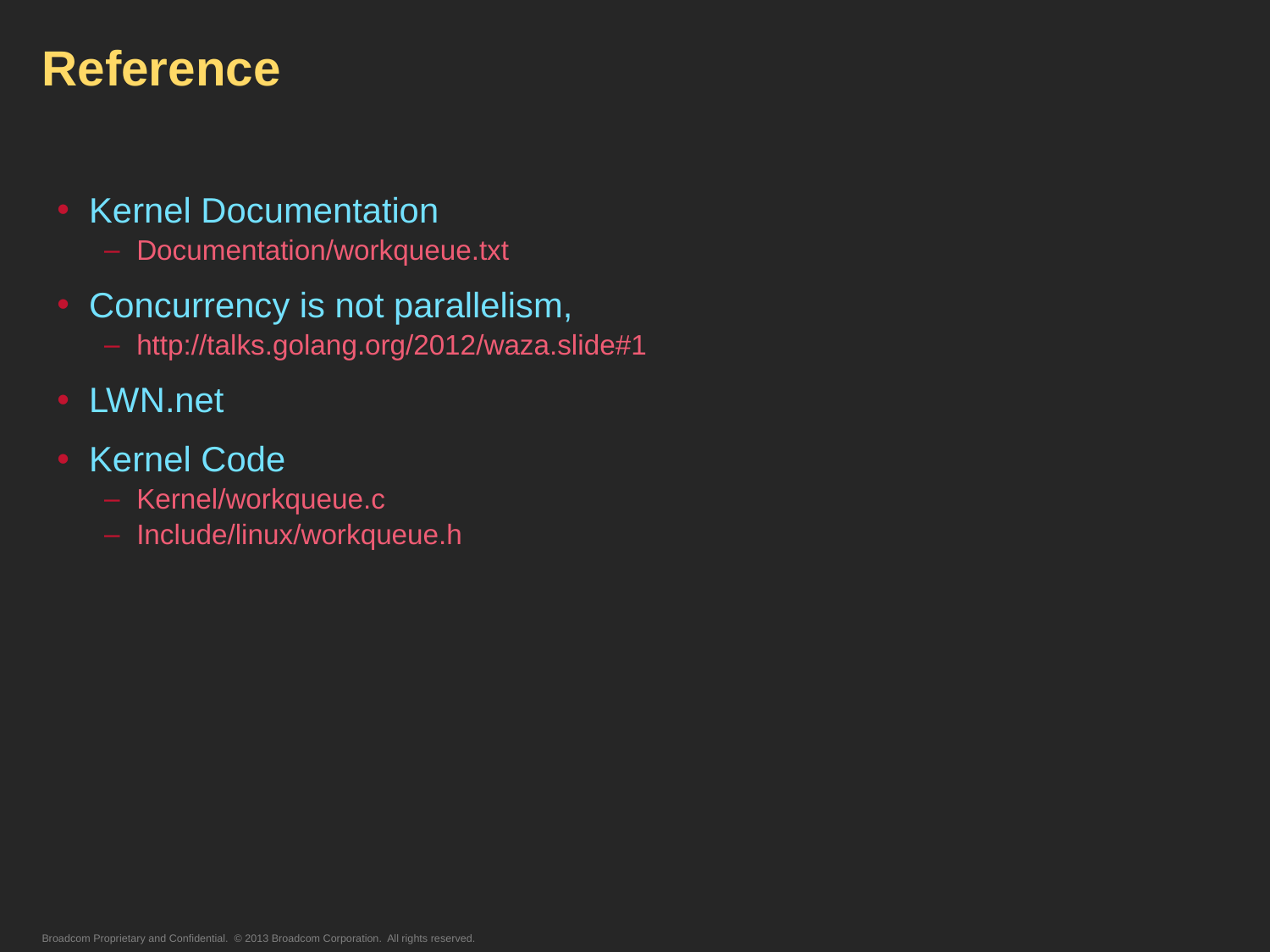

# Reference
Kernel Documentation
Documentation/workqueue.txt
Concurrency is not parallelism,
http://talks.golang.org/2012/waza.slide#1
LWN.net
Kernel Code
Kernel/workqueue.c
Include/linux/workqueue.h

Broadcom Proprietary and Confidential.  © 2013 Broadcom Corporation.  All rights reserved.